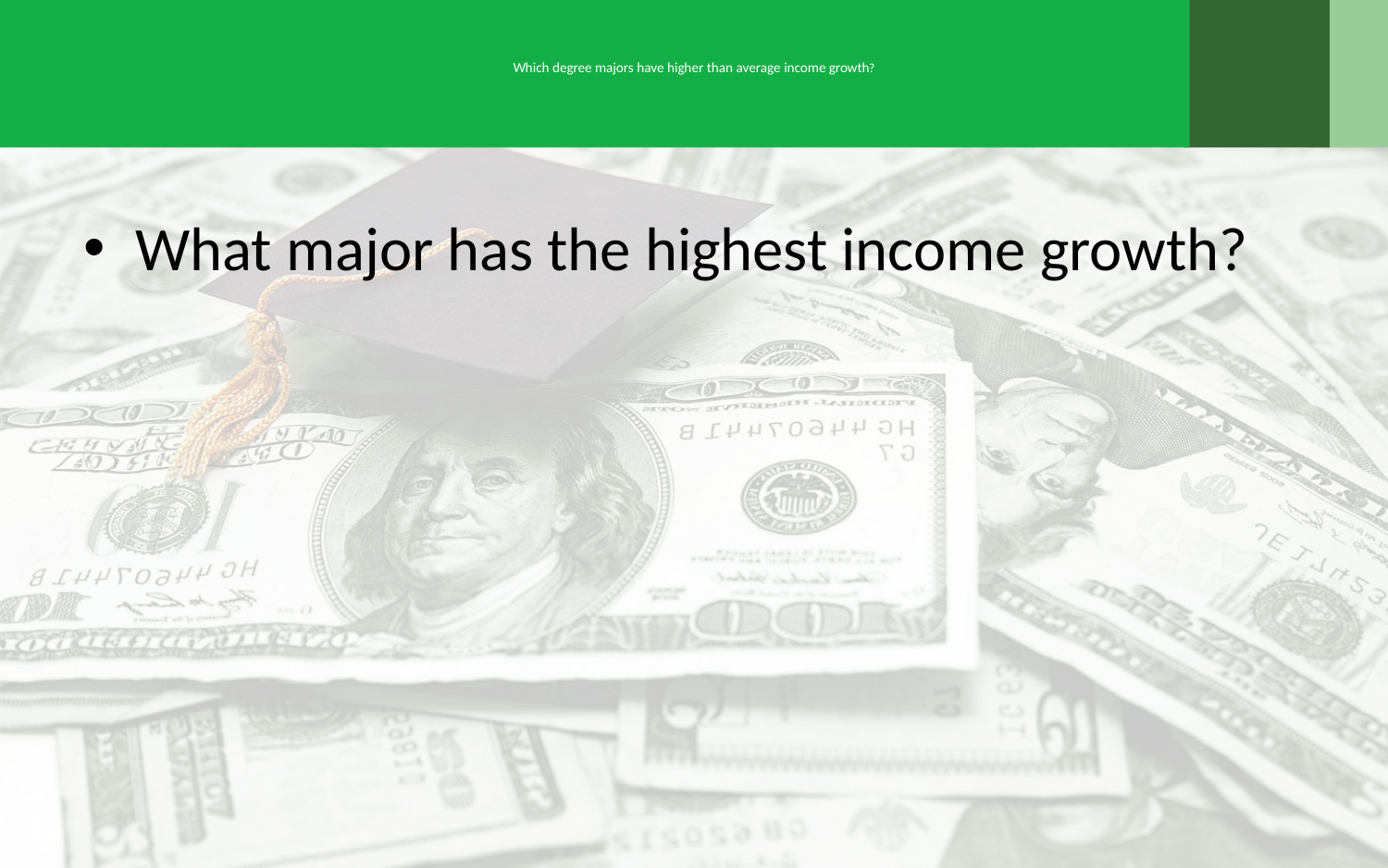

# Which degree majors have higher than average income growth?
What major has the highest income growth?